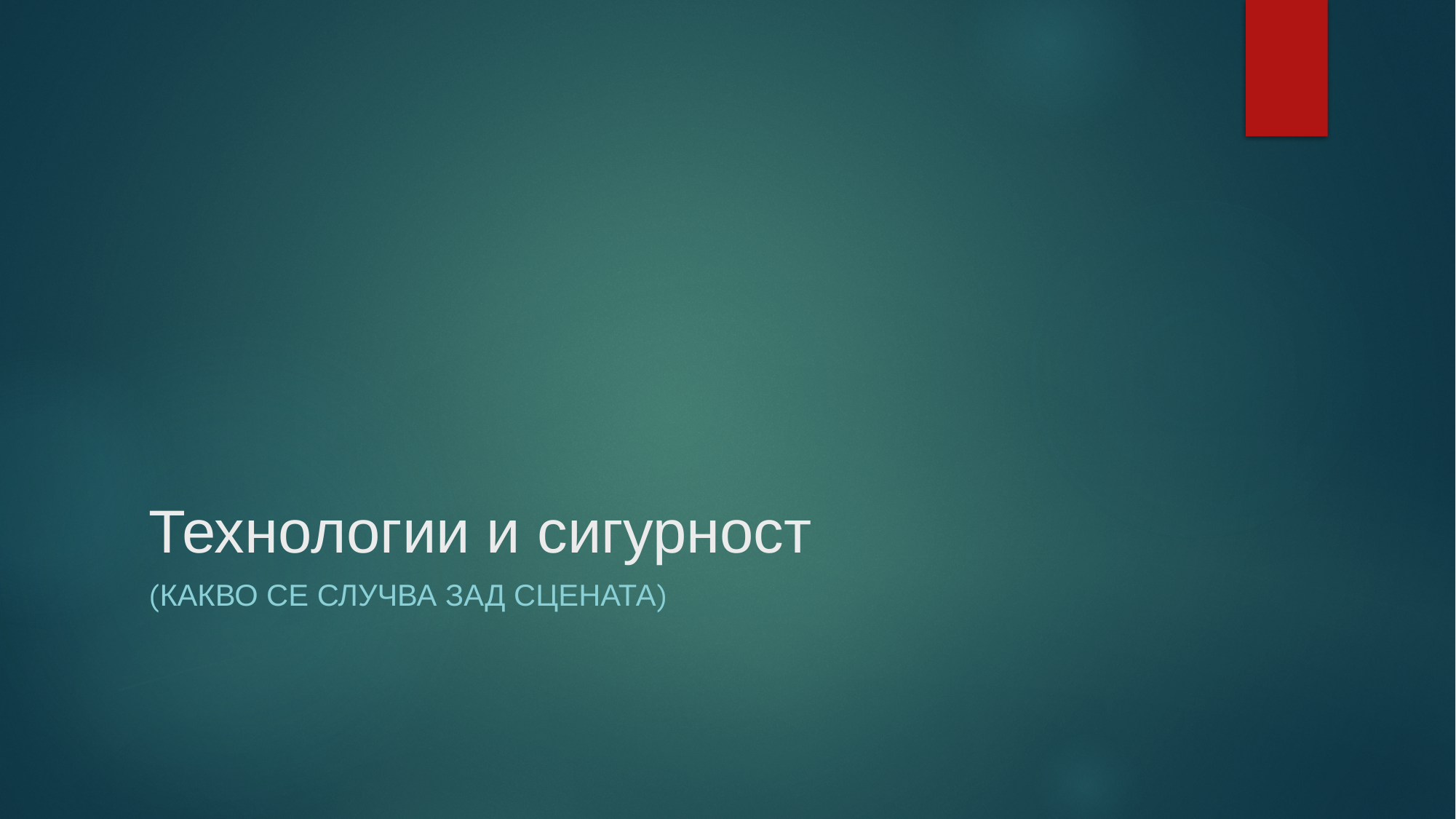

# Технологии и сигурност
(Какво се случва зад сцената)